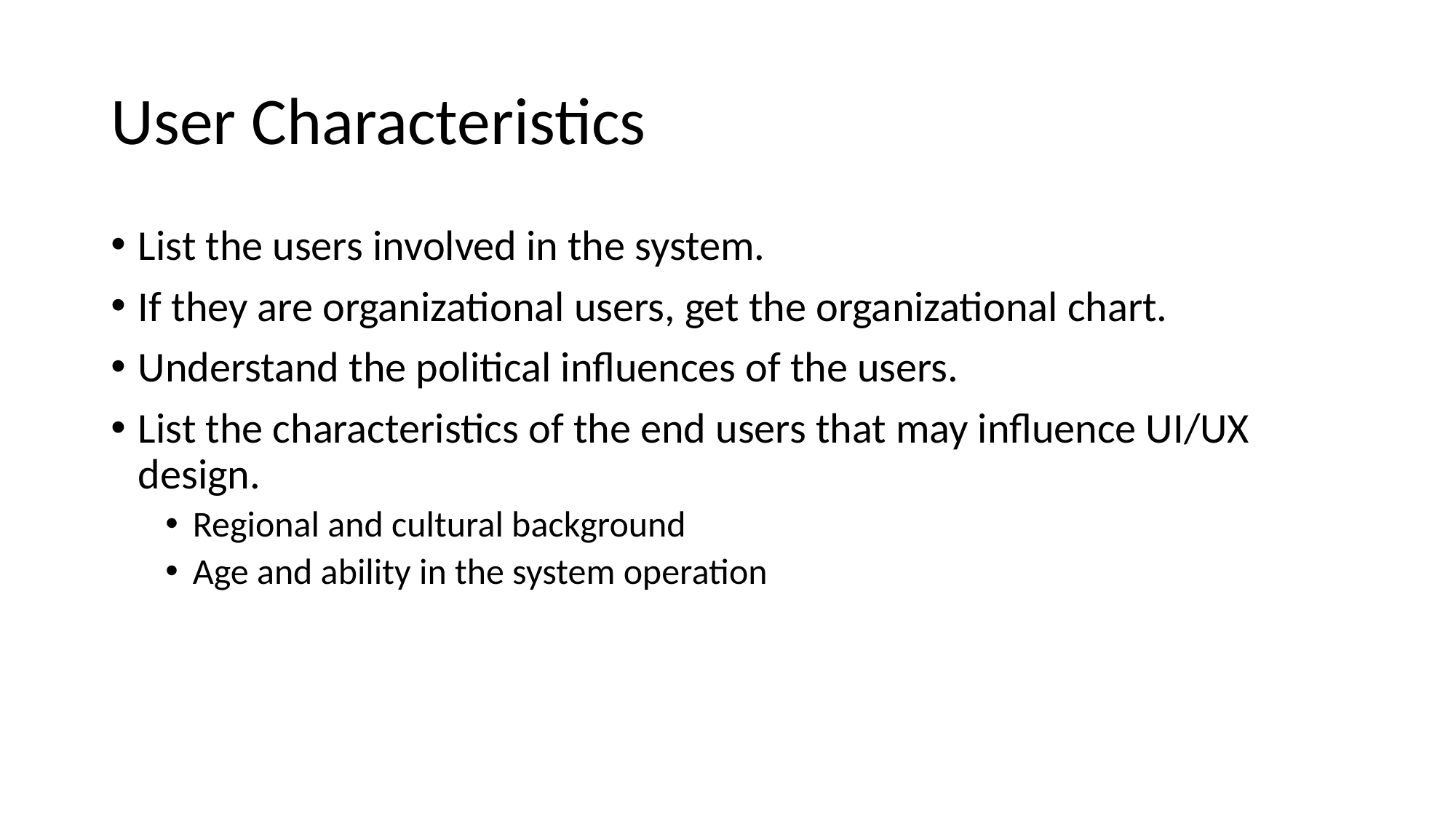

# User Characteristics
List the users involved in the system.
If they are organizational users, get the organizational chart.
Understand the political influences of the users.
List the characteristics of the end users that may influence UI/UX design.
Regional and cultural background
Age and ability in the system operation